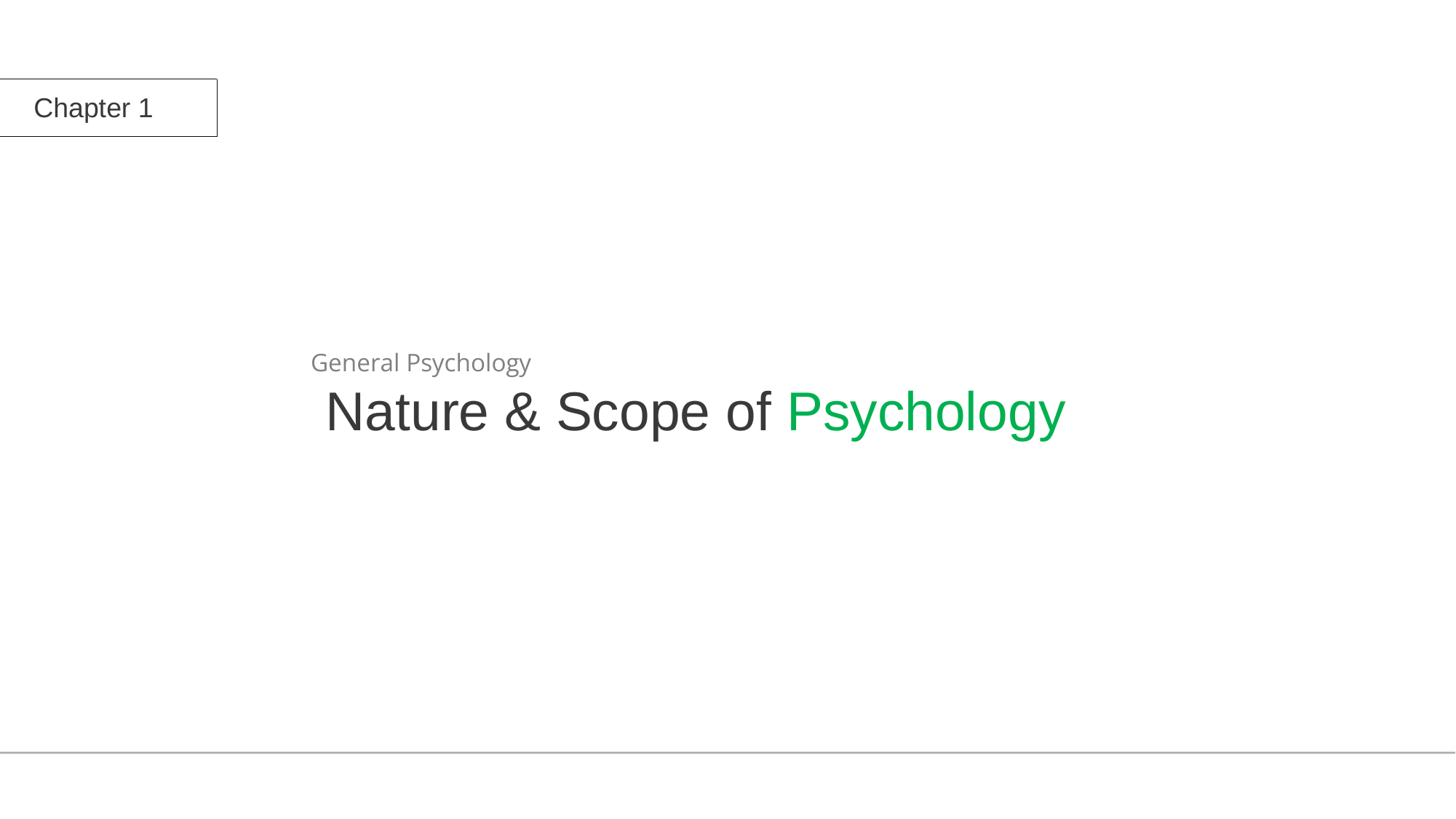

Chapter 1
General Psychology
Nature & Scope of Psychology